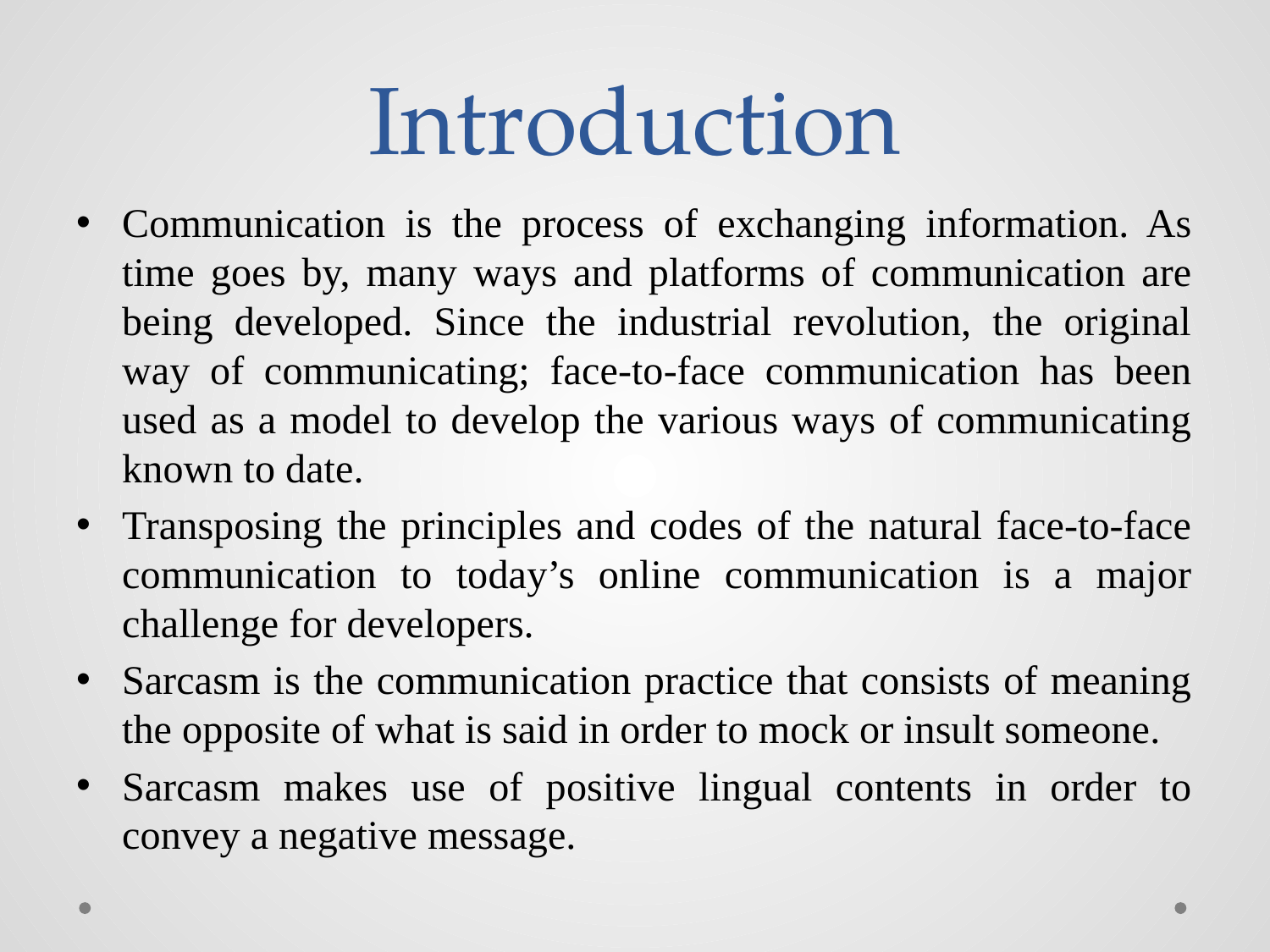

# Introduction
Communication is the process of exchanging information. As time goes by, many ways and platforms of communication are being developed. Since the industrial revolution, the original way of communicating; face-to-face communication has been used as a model to develop the various ways of communicating known to date.
Transposing the principles and codes of the natural face-to-face communication to today’s online communication is a major challenge for developers.
Sarcasm is the communication practice that consists of meaning the opposite of what is said in order to mock or insult someone.
Sarcasm makes use of positive lingual contents in order to convey a negative message.